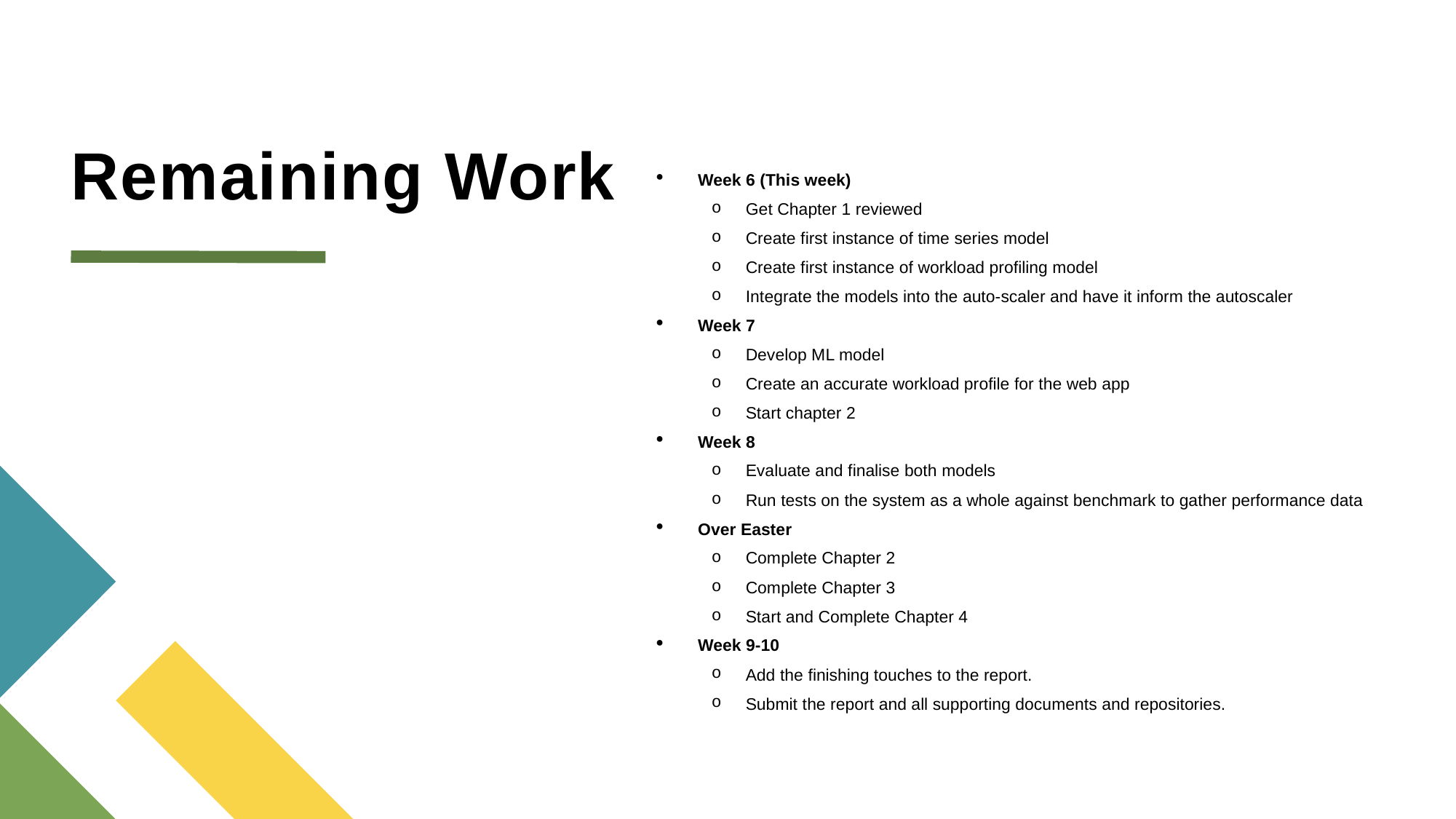

# Remaining Work
Week 6 (This week)
Get Chapter 1 reviewed
Create first instance of time series model
Create first instance of workload profiling model
Integrate the models into the auto-scaler and have it inform the autoscaler
Week 7
Develop ML model
Create an accurate workload profile for the web app
Start chapter 2
Week 8
Evaluate and finalise both models
Run tests on the system as a whole against benchmark to gather performance data
Over Easter
Complete Chapter 2
Complete Chapter 3
Start and Complete Chapter 4
Week 9-10
Add the finishing touches to the report.
Submit the report and all supporting documents and repositories.